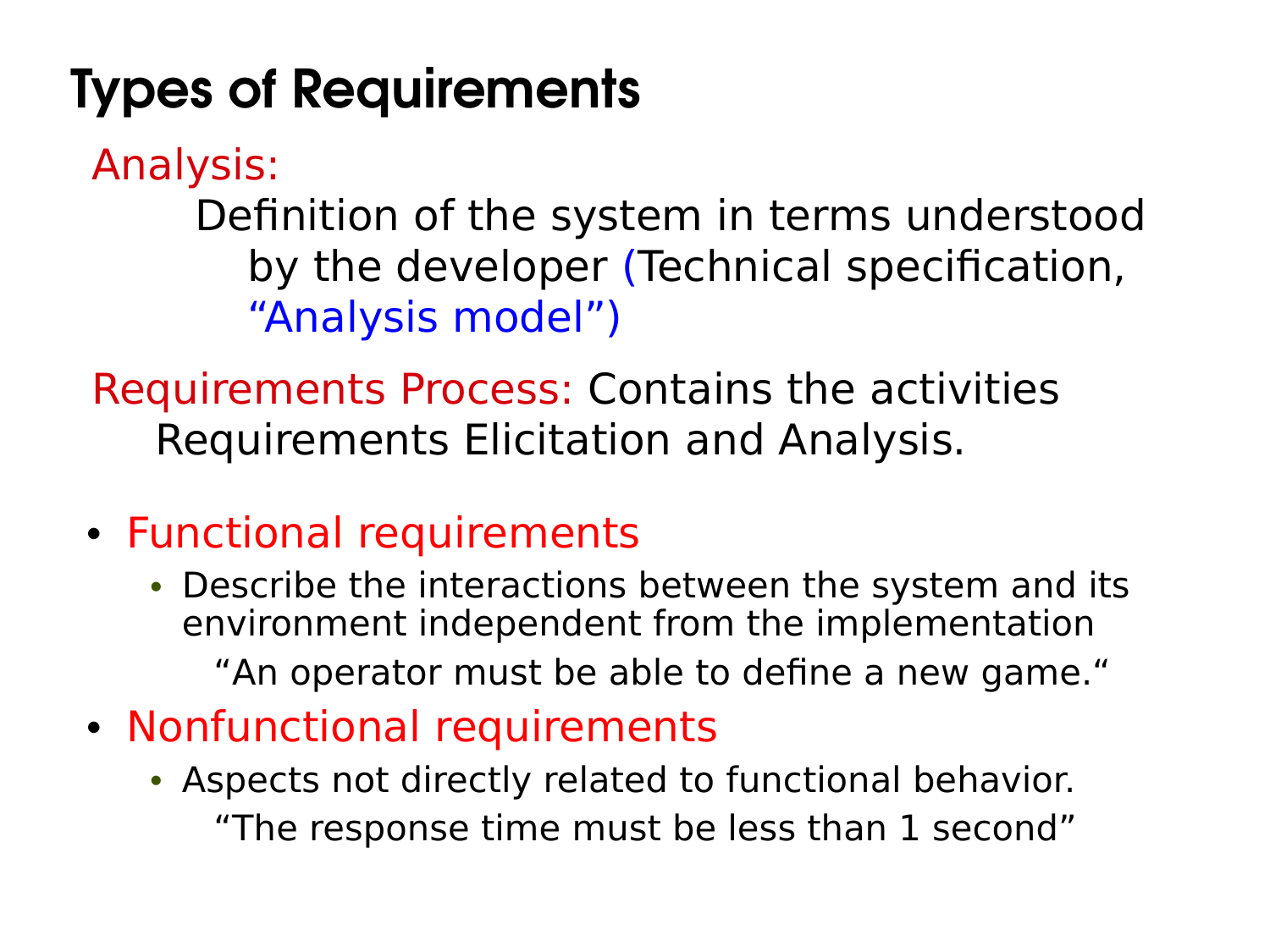

# Types of Requirements
Analysis:
Definition of the system in terms understood by the developer (Technical specification, “Analysis model”)

Requirements Process: Contains the activities Requirements Elicitation and Analysis.

Functional requirements
Describe the interactions between the system and its environment independent from the implementation
“An operator must be able to define a new game.“
Nonfunctional requirements
Aspects not directly related to functional behavior.
“The response time must be less than 1 second”